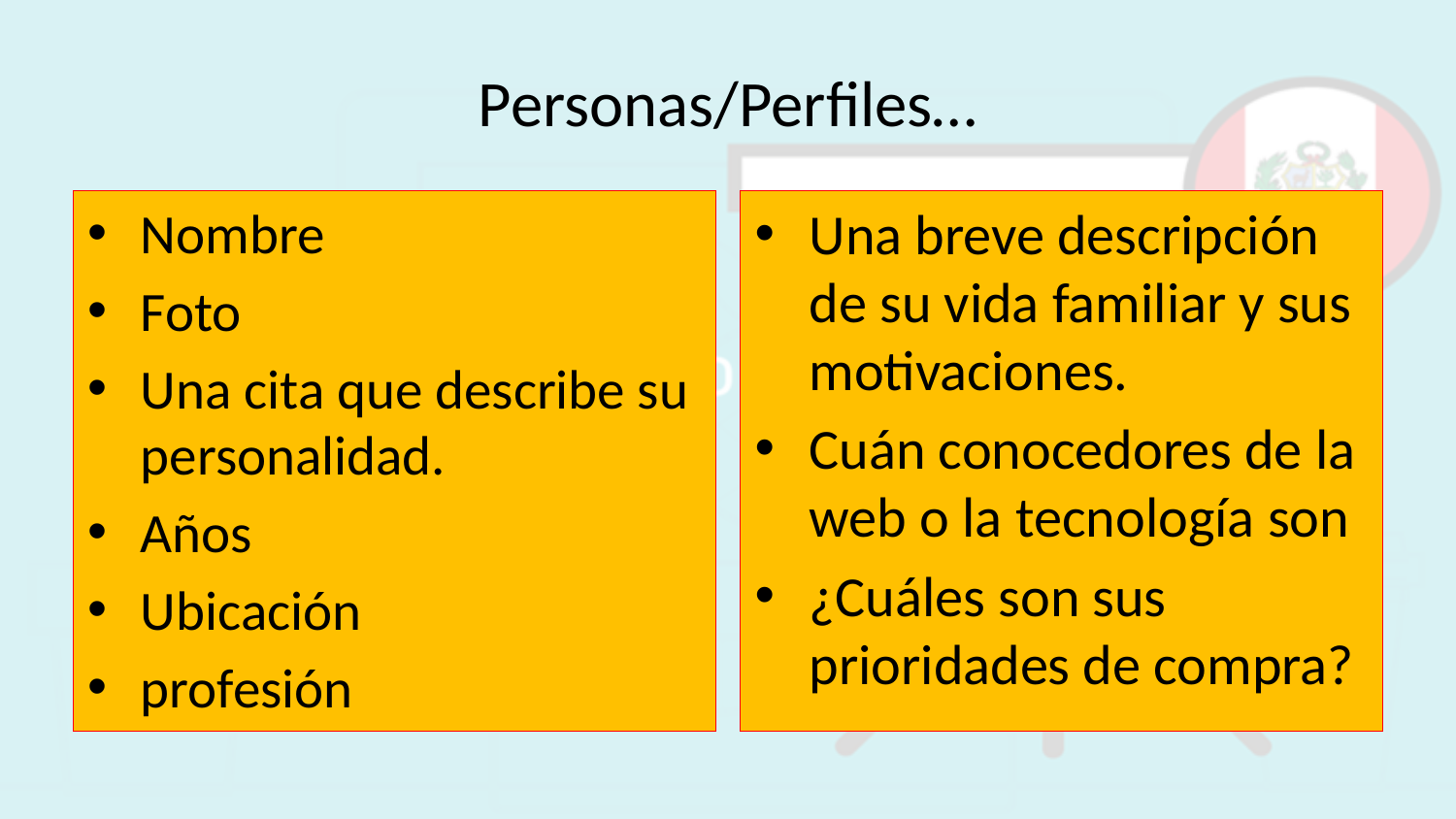

# Personas/Perfiles…
Nombre
Foto
Una cita que describe su personalidad.
Años
Ubicación
profesión

Una breve descripción de su vida familiar y sus motivaciones.
Cuán conocedores de la web o la tecnología son
¿Cuáles son sus prioridades de compra?